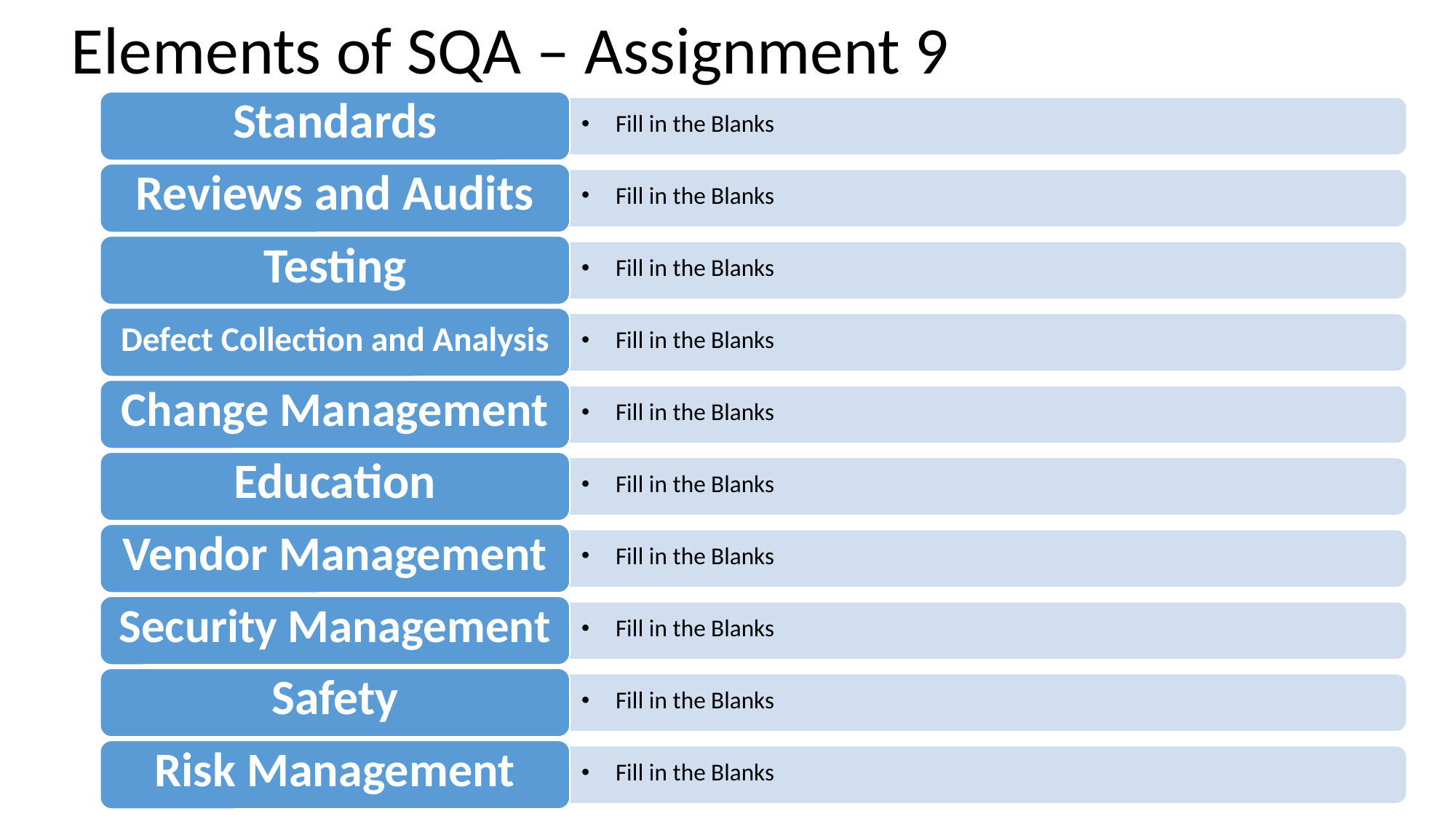

# Elements of SQA – Assignment 9
Standards
Fill in the Blanks
Risk Management
Fill in the Blanks
Reviews and Audits
Safety
Security Management
Testing
Vendor Management
Change Management
Defect Collection and Analysis
Fill in the Blanks
Fill in the Blanks
Fill in the Blanks
Fill in the Blanks
Education
Fill in the Blanks
Fill in the Blanks
Fill in the Blanks
Fill in the Blanks